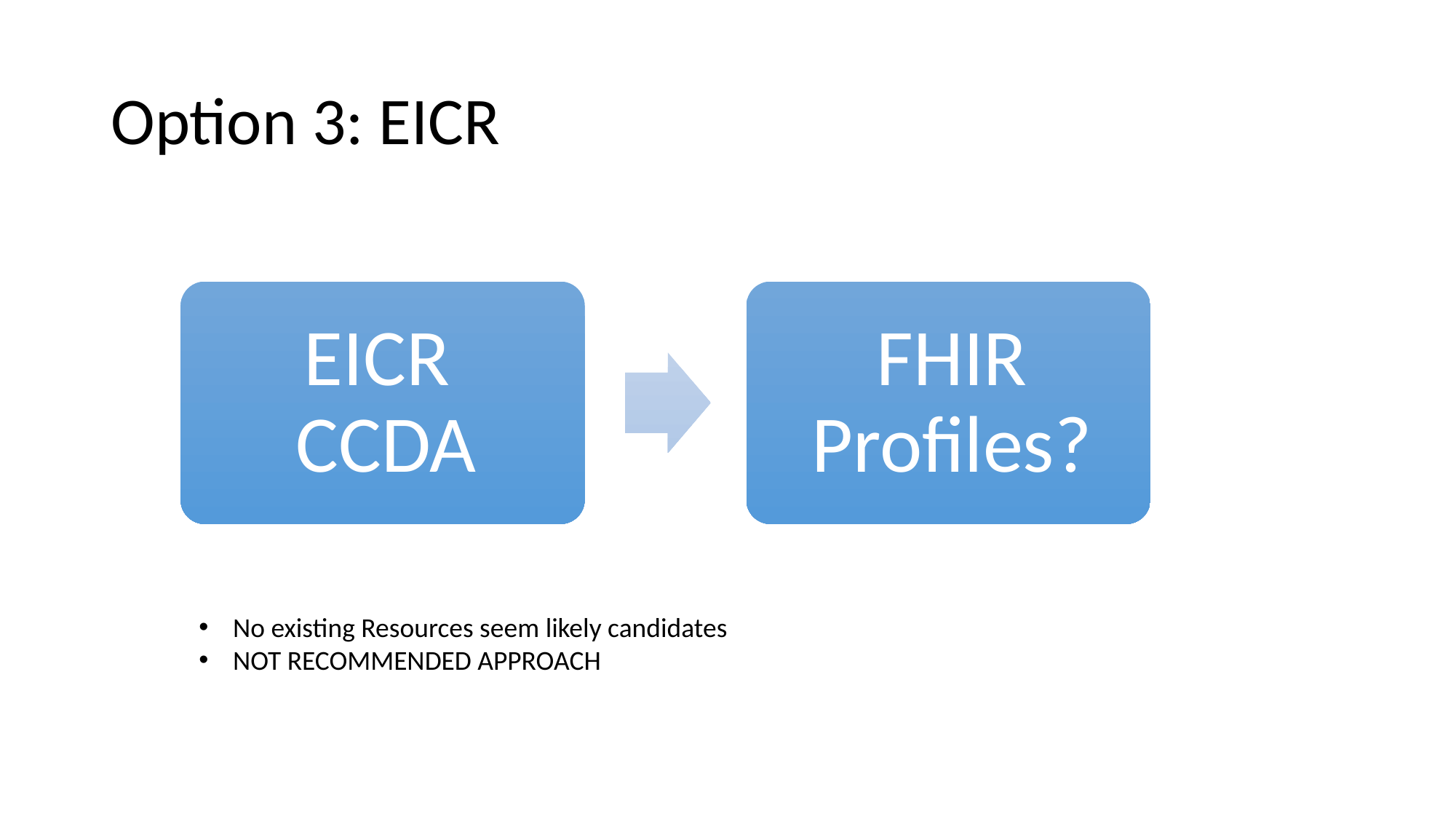

# Option 3: EICR
EICR  CCDA

FHIR Profiles?
No existing Resources seem likely candidates
NOT RECOMMENDED APPROACH